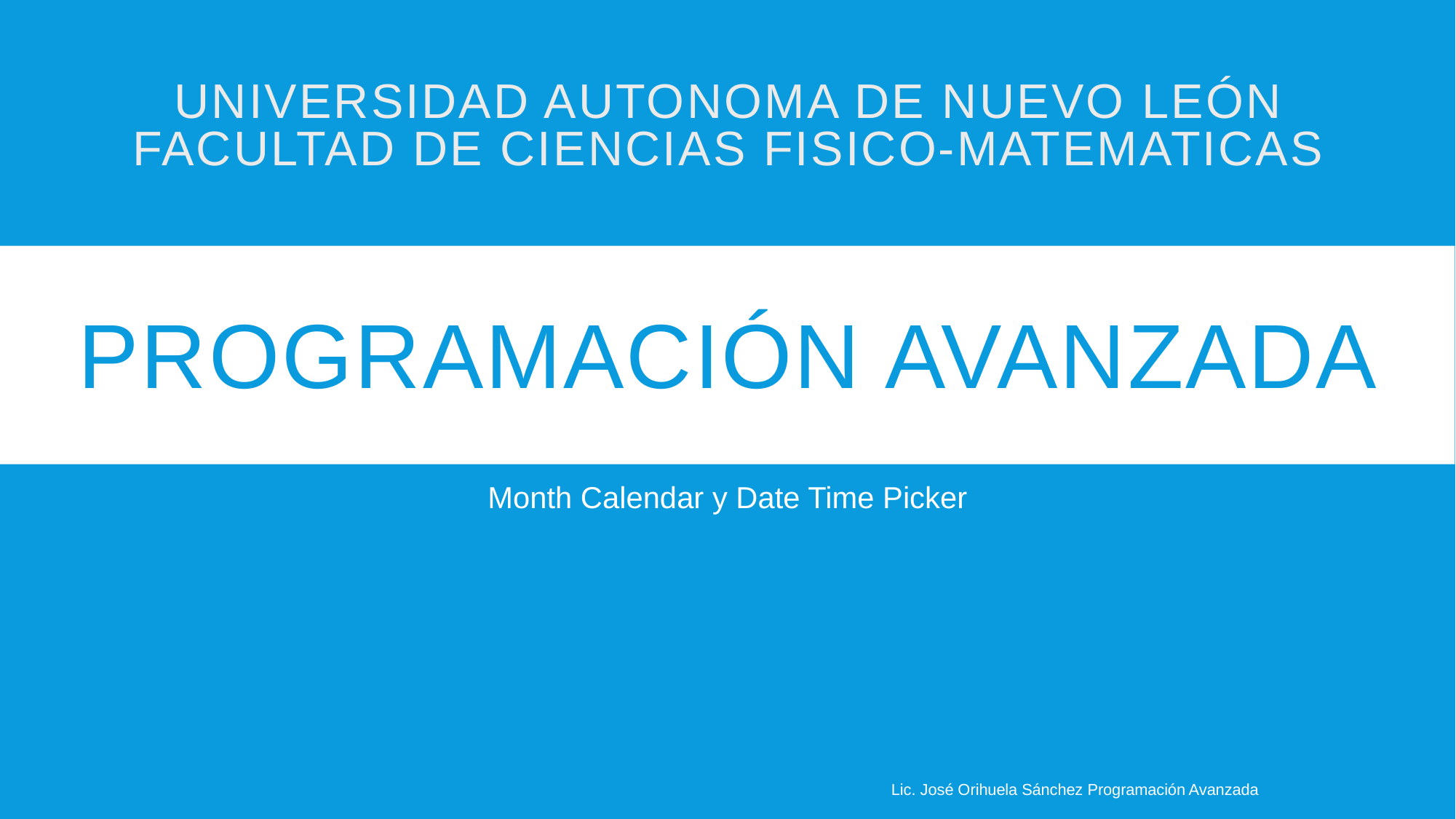

UNIVERSIDAD AUTONOMA DE NUEVO LEÓN
FACULTAD DE CIENCIAS FISICO-MATEMATICAS
# PROGRAMACIÓN AVANZADA
Month Calendar y Date Time Picker
Lic. José Orihuela Sánchez Programación Avanzada